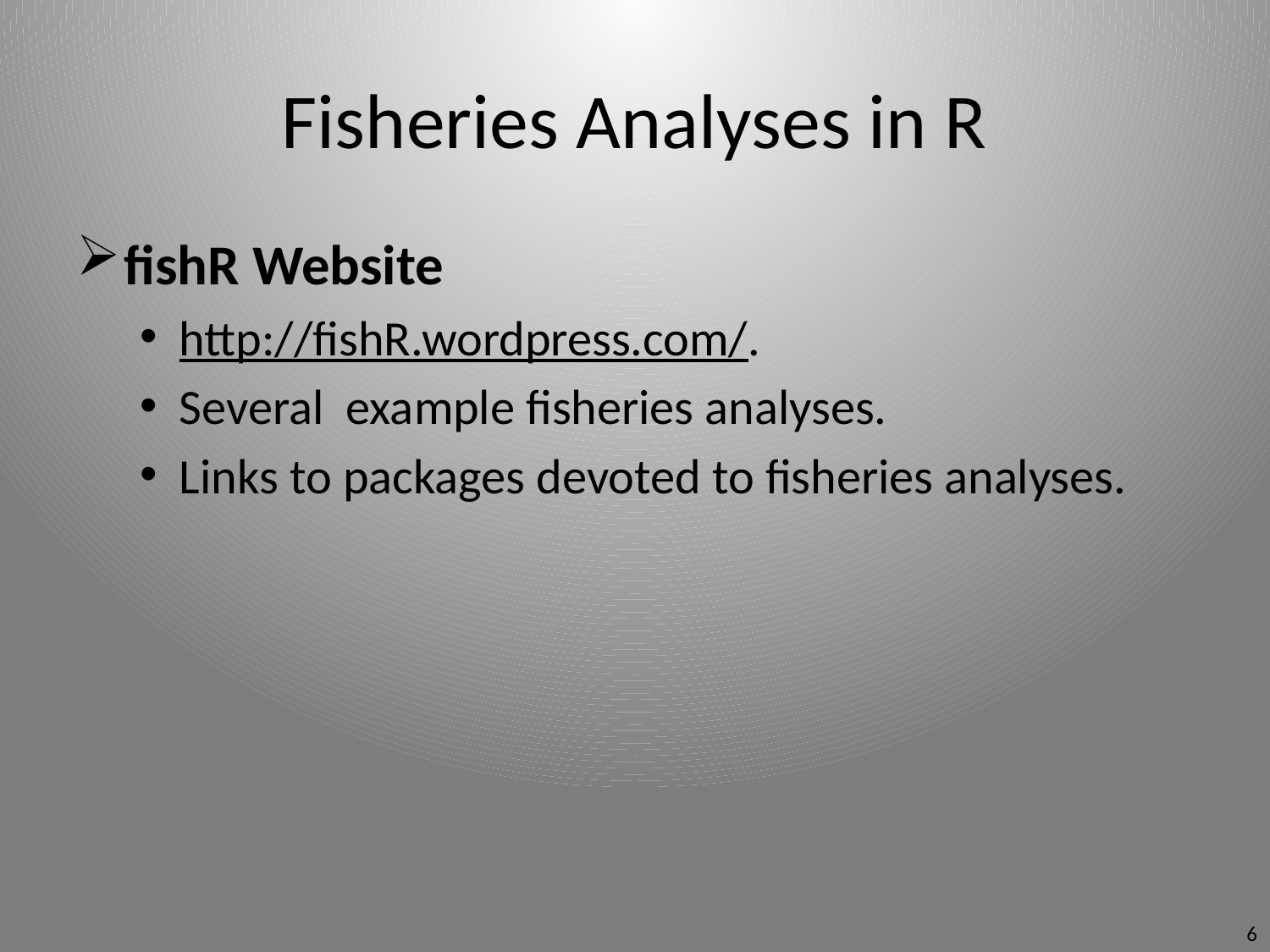

# Fisheries Analyses in R
fishR Website
http://fishR.wordpress.com/.
Several  example fisheries analyses.
Links to packages devoted to fisheries analyses.
6